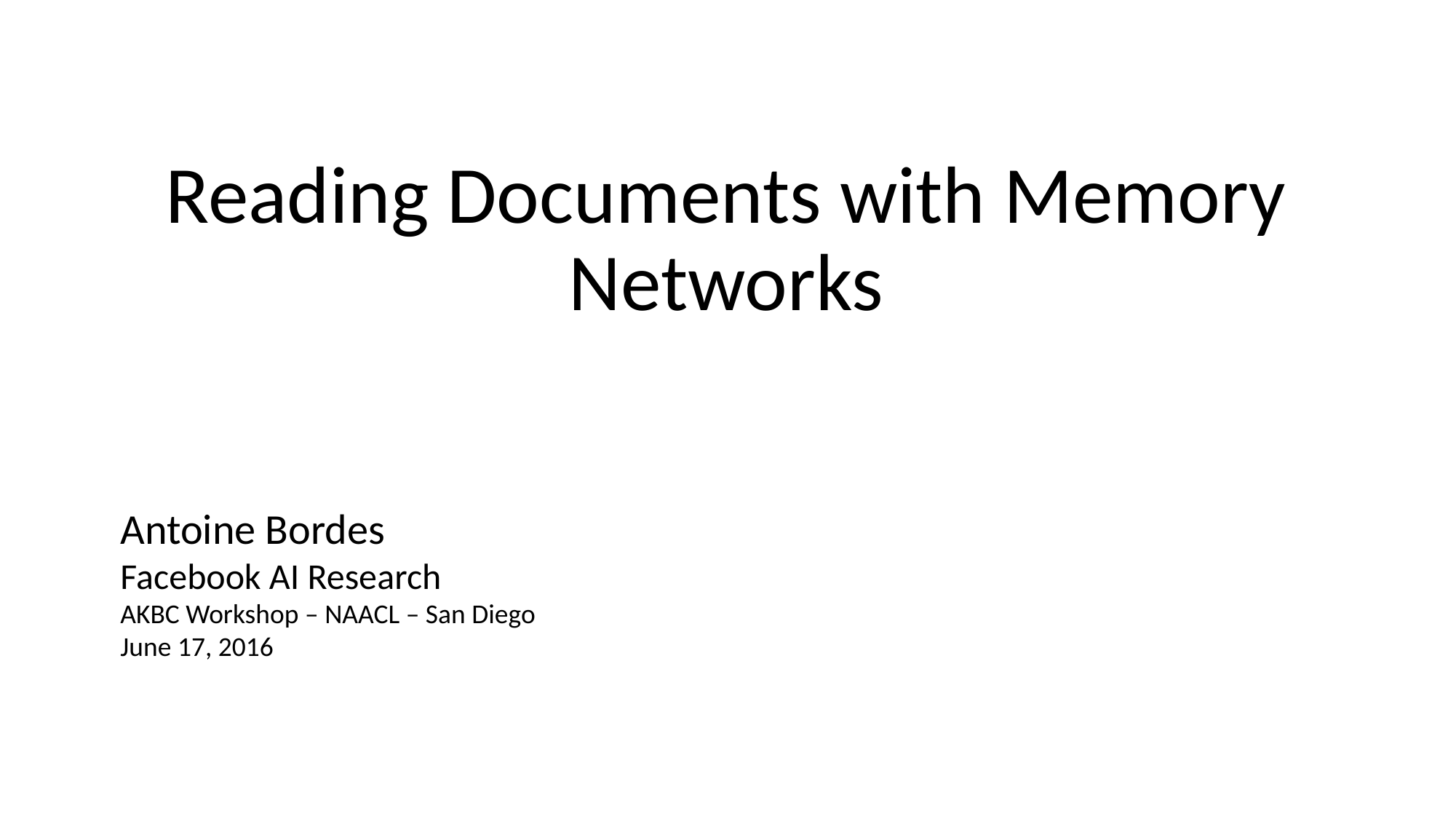

# Reading Documents with Memory Networks
Antoine Bordes
Facebook AI Research
AKBC Workshop – NAACL – San Diego
June 17, 2016